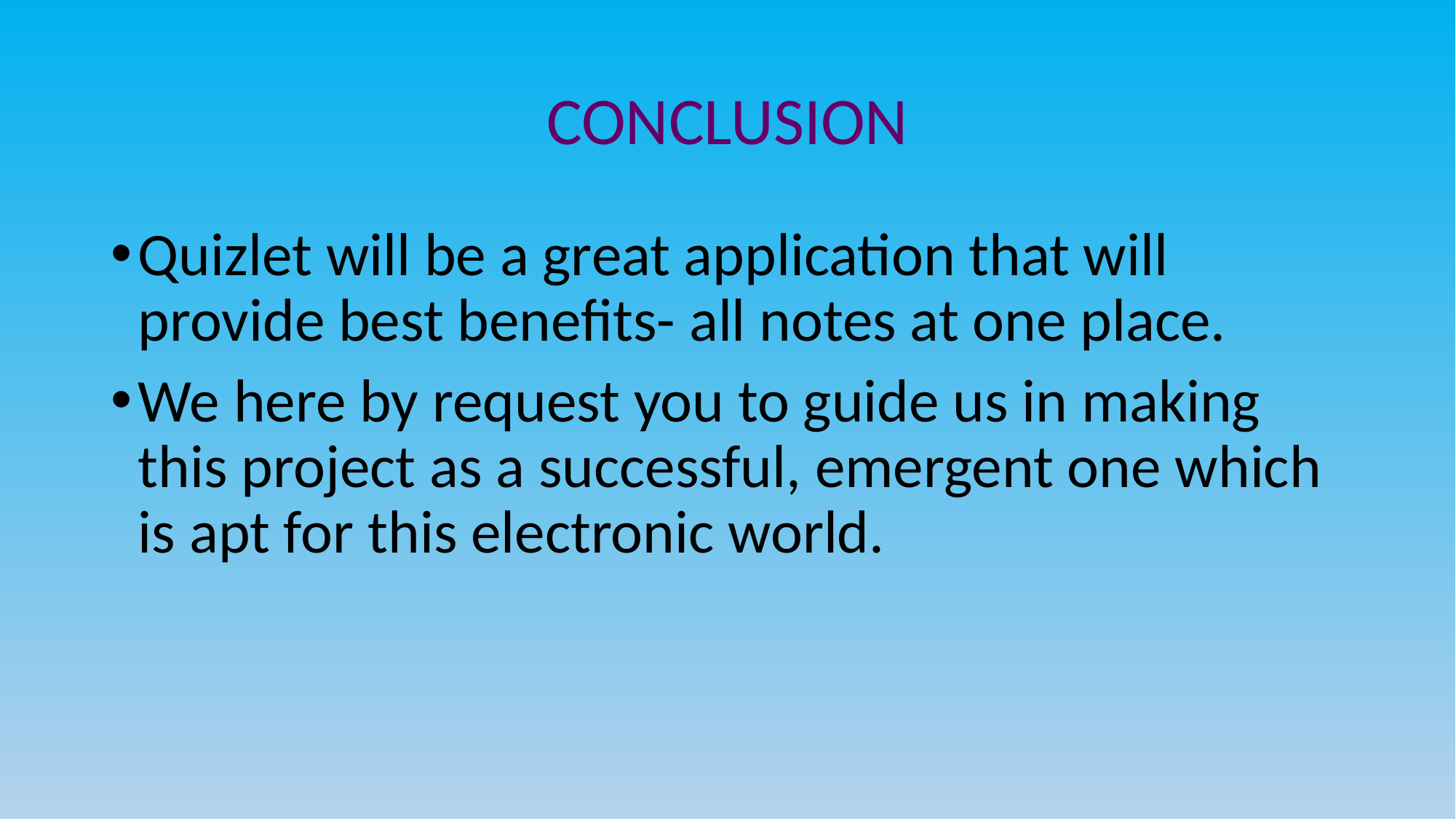

# CONCLUSION
Quizlet will be a great application that will provide best benefits- all notes at one place.
We here by request you to guide us in making this project as a successful, emergent one which is apt for this electronic world.